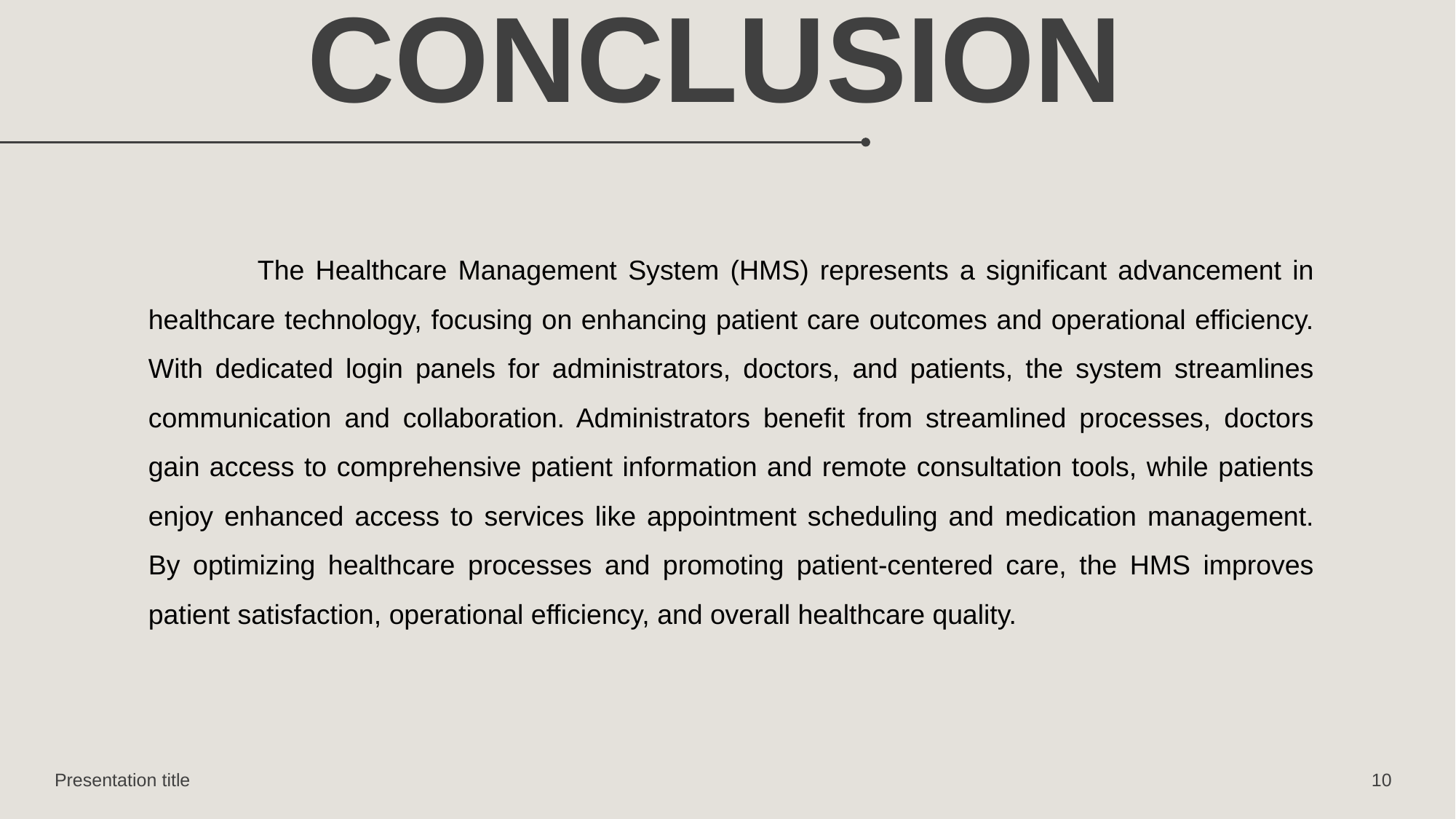

# CONCLUSION
	The Healthcare Management System (HMS) represents a significant advancement in healthcare technology, focusing on enhancing patient care outcomes and operational efficiency. With dedicated login panels for administrators, doctors, and patients, the system streamlines communication and collaboration. Administrators benefit from streamlined processes, doctors gain access to comprehensive patient information and remote consultation tools, while patients enjoy enhanced access to services like appointment scheduling and medication management. By optimizing healthcare processes and promoting patient-centered care, the HMS improves patient satisfaction, operational efficiency, and overall healthcare quality.
Presentation title
10